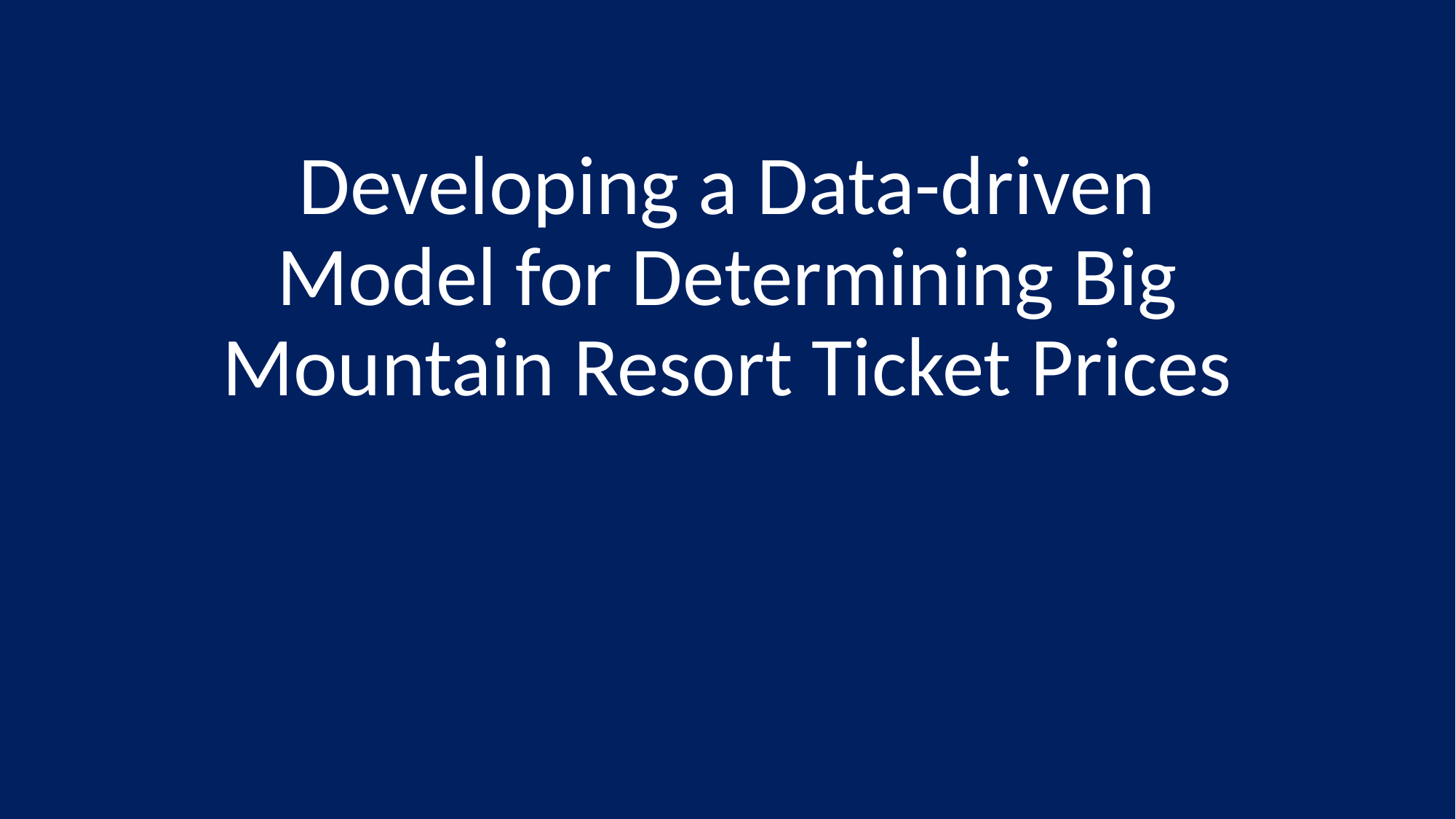

# Developing a Data-driven Model for Determining Big Mountain Resort Ticket Prices